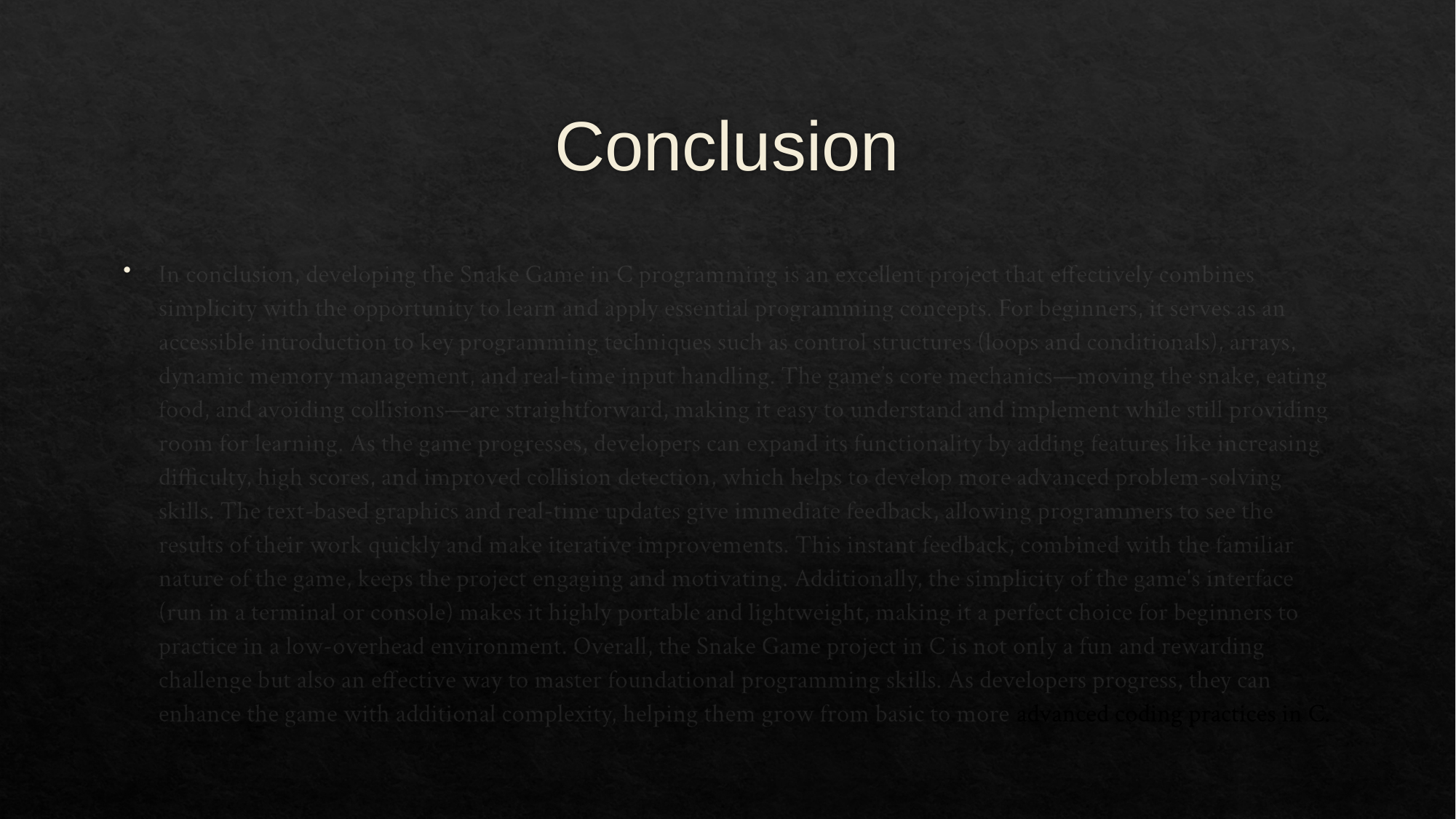

# Conclusion
In conclusion, developing the Snake Game in C programming is an excellent project that effectively combines simplicity with the opportunity to learn and apply essential programming concepts. For beginners, it serves as an accessible introduction to key programming techniques such as control structures (loops and conditionals), arrays, dynamic memory management, and real-time input handling. The game’s core mechanics—moving the snake, eating food, and avoiding collisions—are straightforward, making it easy to understand and implement while still providing room for learning. As the game progresses, developers can expand its functionality by adding features like increasing difficulty, high scores, and improved collision detection, which helps to develop more advanced problem-solving skills. The text-based graphics and real-time updates give immediate feedback, allowing programmers to see the results of their work quickly and make iterative improvements. This instant feedback, combined with the familiar nature of the game, keeps the project engaging and motivating. Additionally, the simplicity of the game's interface (run in a terminal or console) makes it highly portable and lightweight, making it a perfect choice for beginners to practice in a low-overhead environment. Overall, the Snake Game project in C is not only a fun and rewarding challenge but also an effective way to master foundational programming skills. As developers progress, they can enhance the game with additional complexity, helping them grow from basic to more advanced coding practices in C.